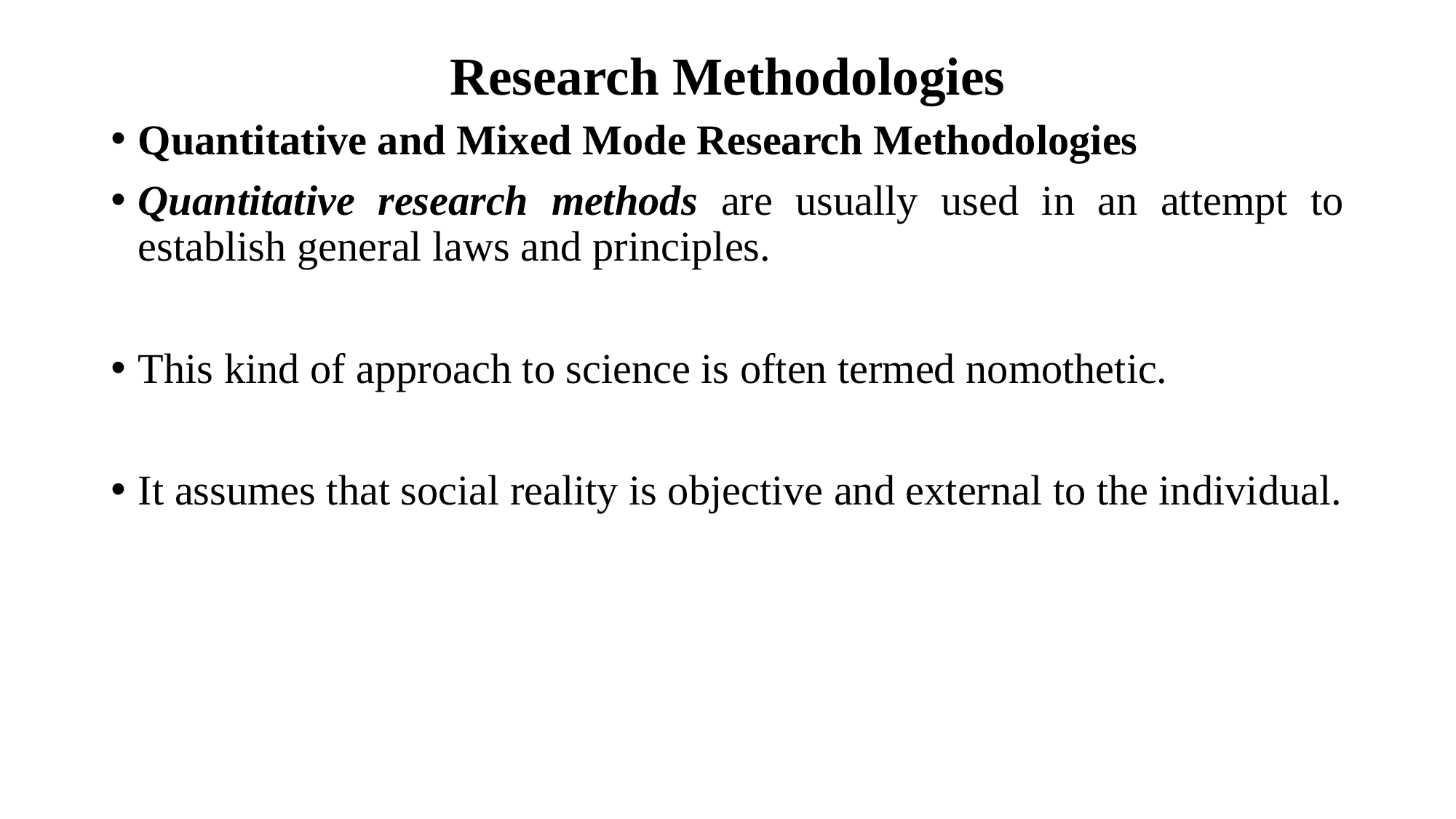

# Research Methodologies
Quantitative and Mixed Mode Research Methodologies
Quantitative research methods are usually used in an attempt to establish general laws and principles.

This kind of approach to science is often termed nomothetic.

It assumes that social reality is objective and external to the individual.